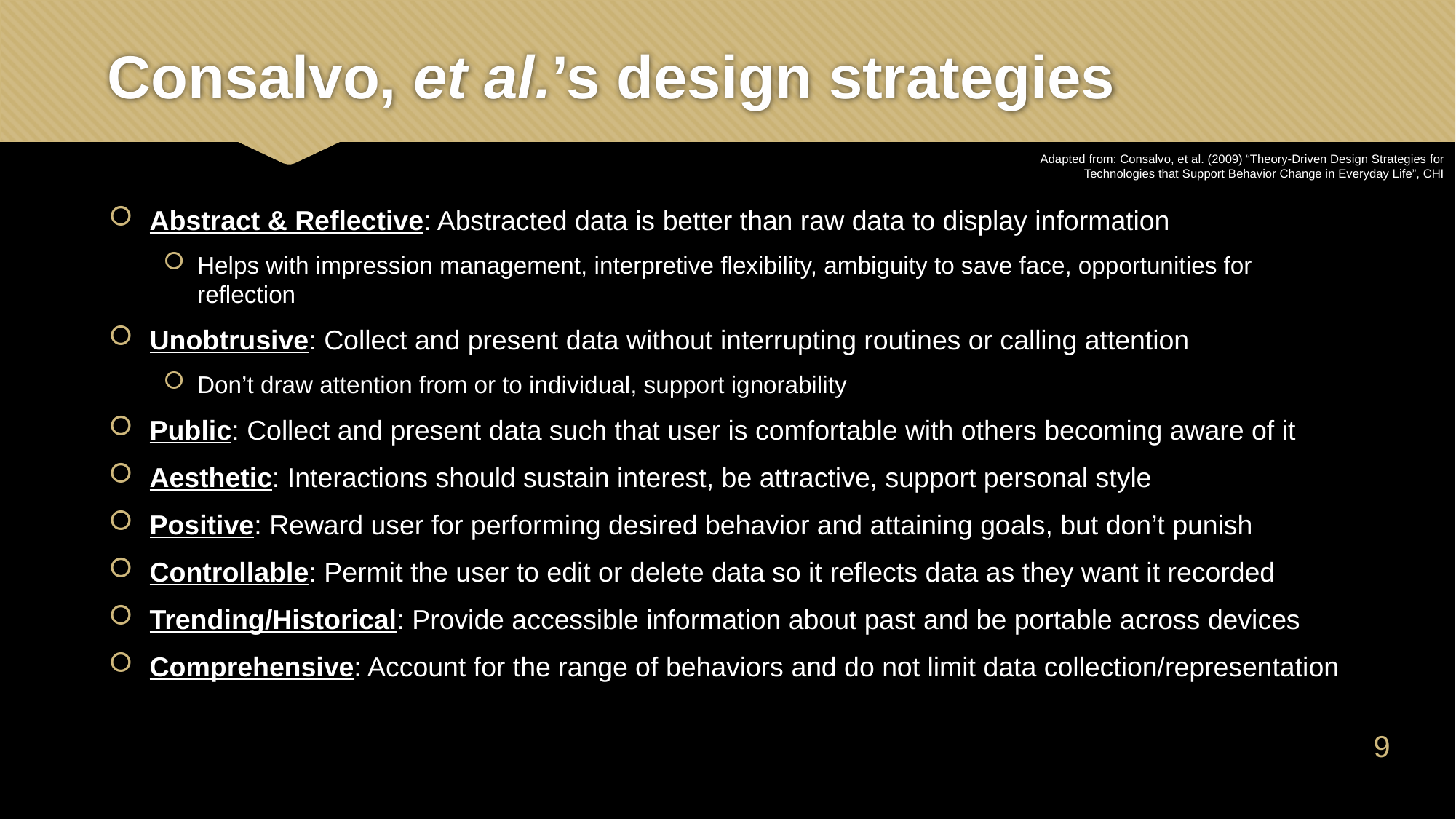

# Consalvo, et al.’s design strategies
Adapted from: Consalvo, et al. (2009) “Theory-Driven Design Strategies for Technologies that Support Behavior Change in Everyday Life”, CHI
Abstract & Reflective: Abstracted data is better than raw data to display information
Helps with impression management, interpretive flexibility, ambiguity to save face, opportunities for reflection
Unobtrusive: Collect and present data without interrupting routines or calling attention
Don’t draw attention from or to individual, support ignorability
Public: Collect and present data such that user is comfortable with others becoming aware of it
Aesthetic: Interactions should sustain interest, be attractive, support personal style
Positive: Reward user for performing desired behavior and attaining goals, but don’t punish
Controllable: Permit the user to edit or delete data so it reflects data as they want it recorded
Trending/Historical: Provide accessible information about past and be portable across devices
Comprehensive: Account for the range of behaviors and do not limit data collection/representation
9